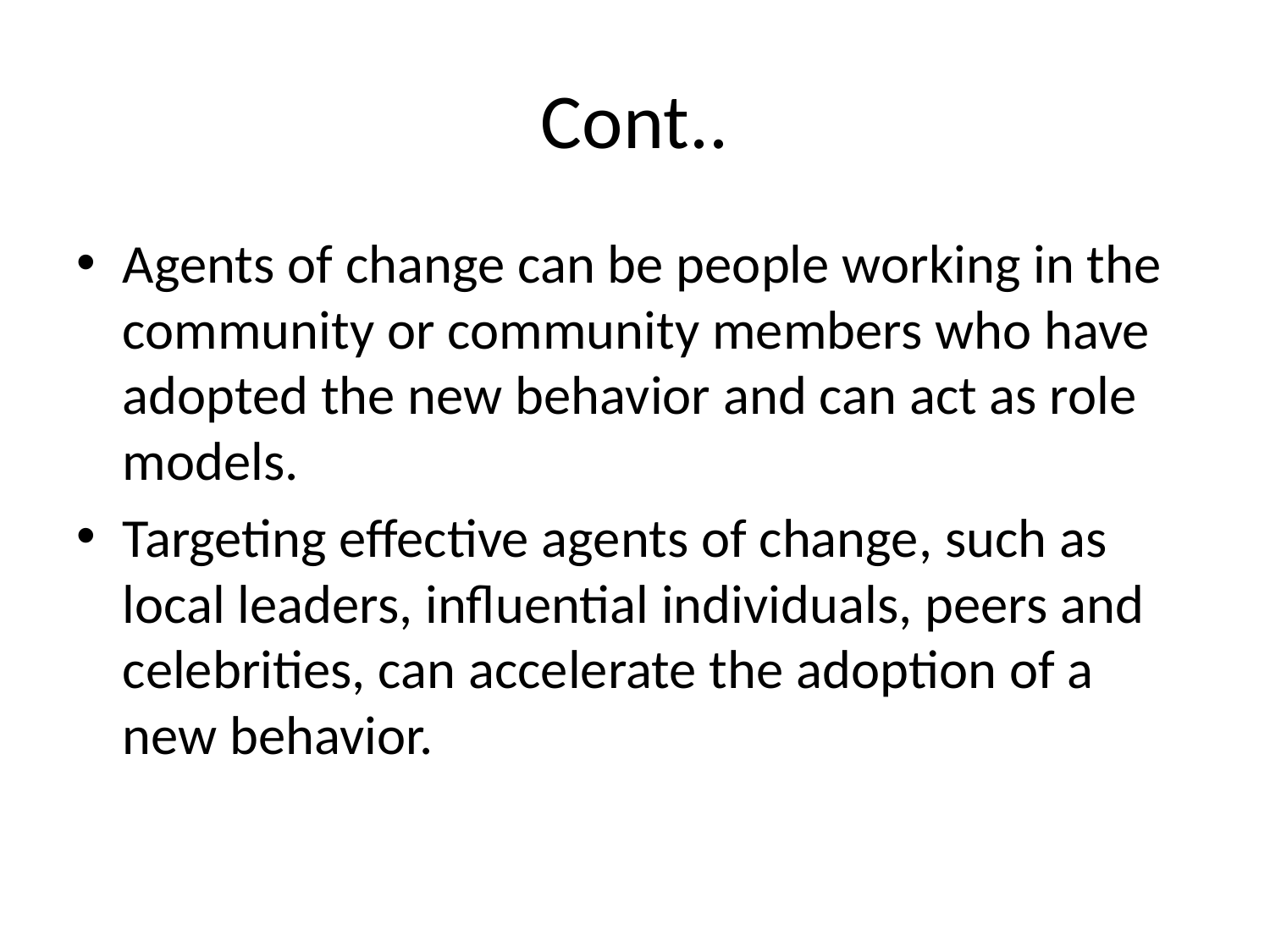

# Cont..
Agents of change can be people working in the community or community members who have adopted the new behavior and can act as role models.
Targeting effective agents of change, such as local leaders, influential individuals, peers and celebrities, can accelerate the adoption of a new behavior.